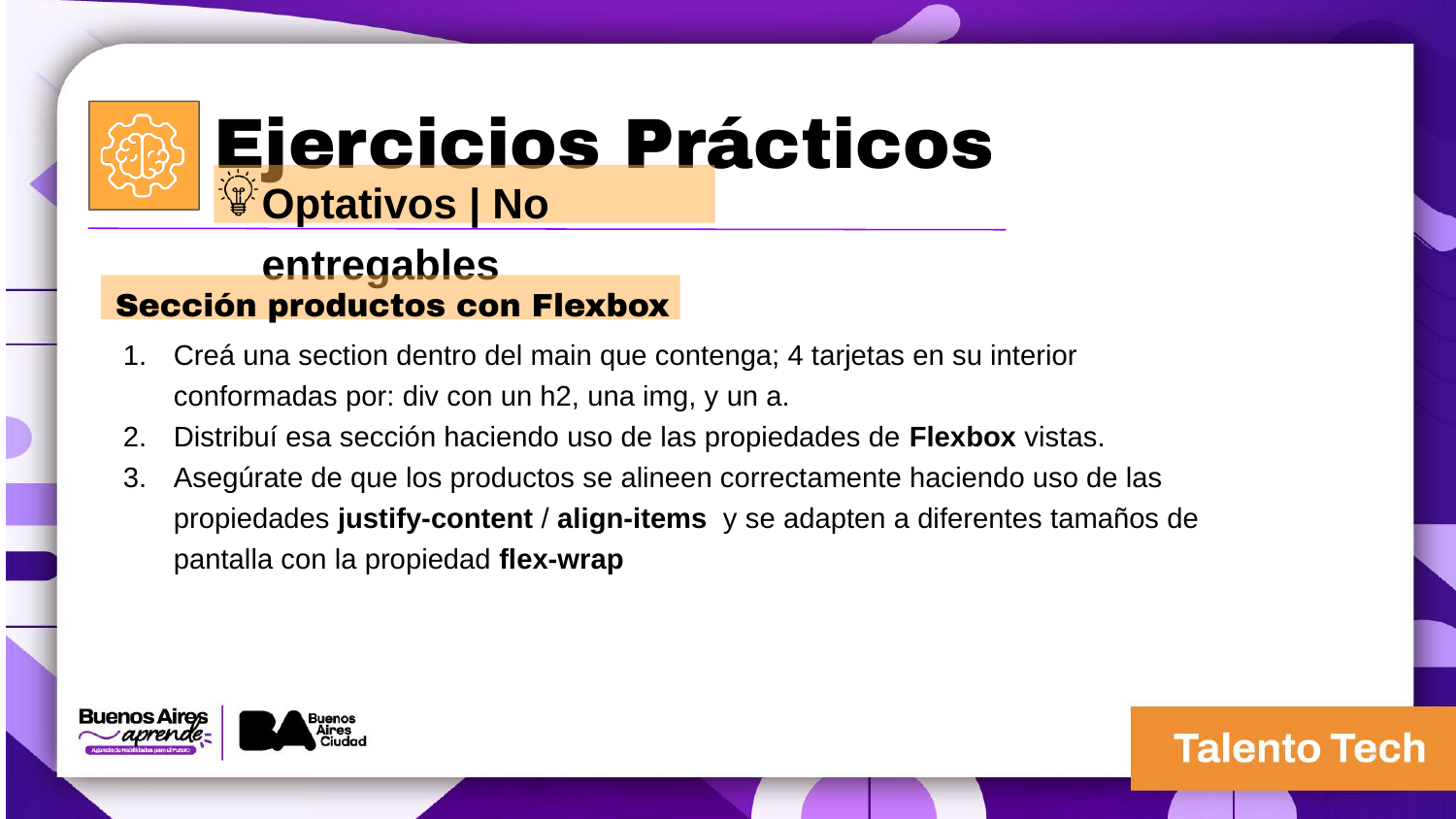

Ejercicios Prácticos

Optativos | No entregables

Sección productos con Flexbox
Creá una section dentro del main que contenga; 4 tarjetas en su interior conformadas por: div con un h2, una img, y un a.
Distribuí esa sección haciendo uso de las propiedades de Flexbox vistas.
Asegúrate de que los productos se alineen correctamente haciendo uso de las propiedades justify-content / align-items  y se adapten a diferentes tamaños de pantalla con la propiedad flex-wrap